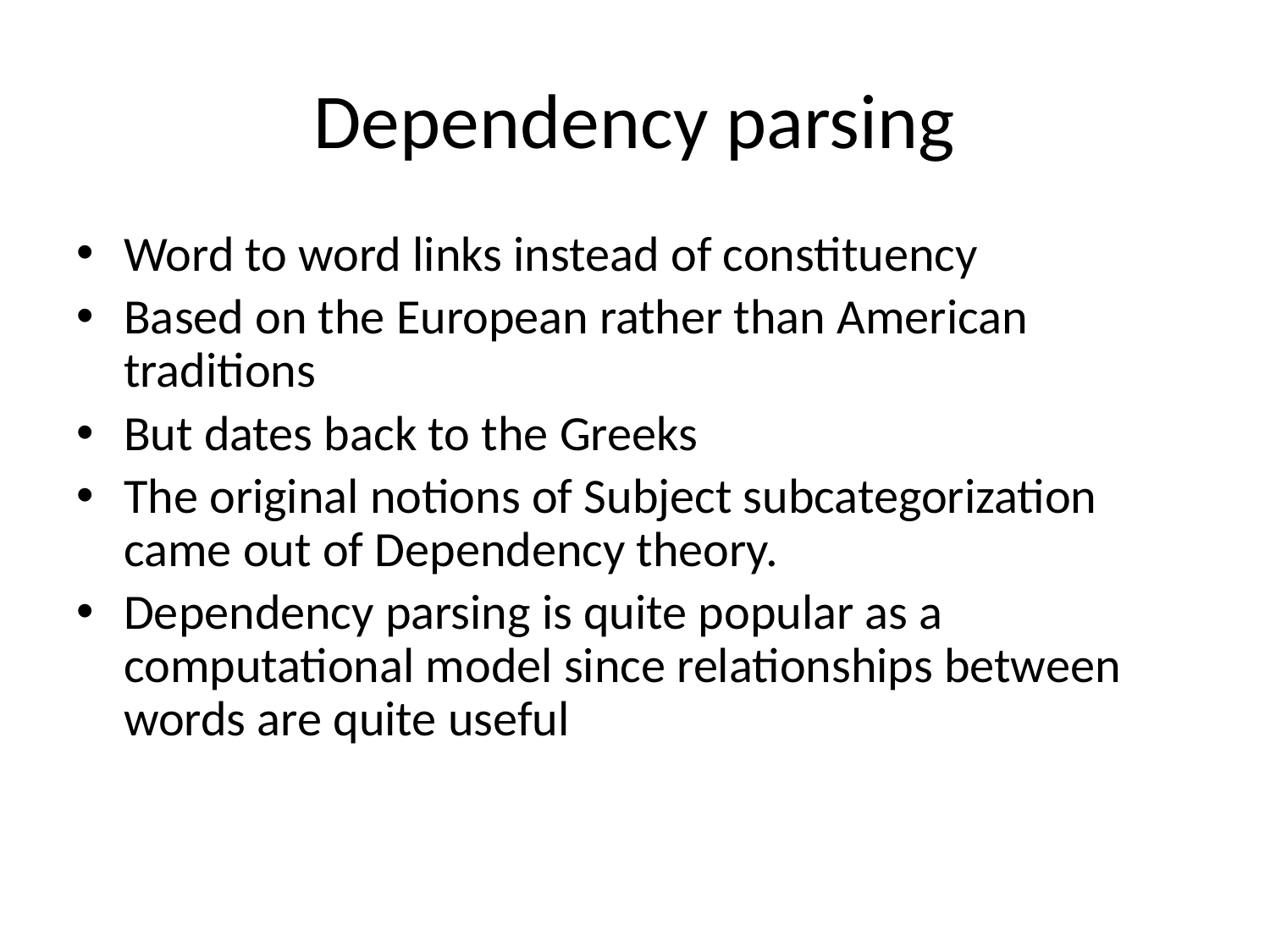

# Dependency parsing
Word to word links instead of constituency
Based on the European rather than American traditions
But dates back to the Greeks
The original notions of Subject subcategorization came out of Dependency theory.
Dependency parsing is quite popular as a computational model since relationships between words are quite useful